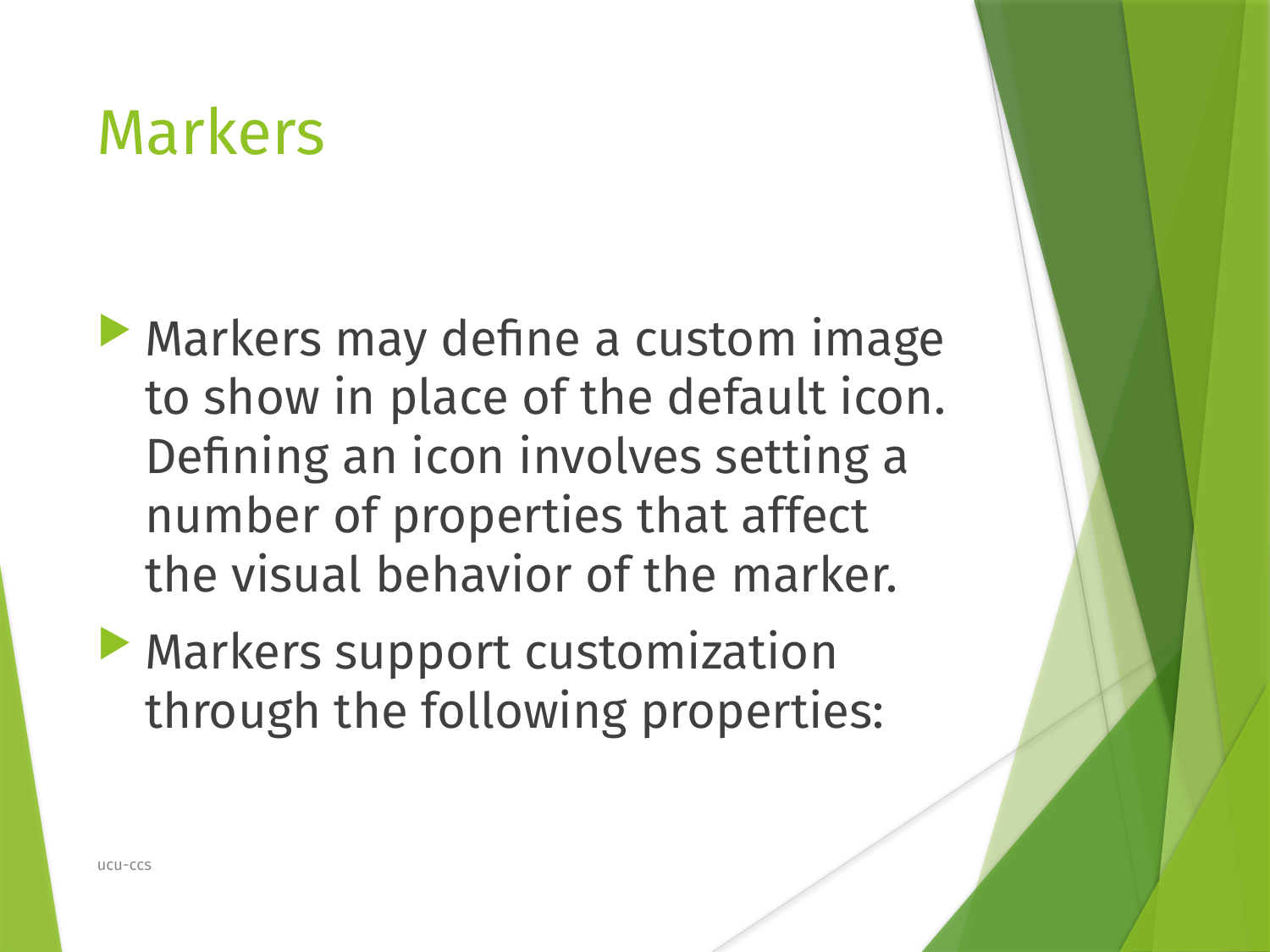

Markers
Markers may define a custom image to show in place of the default icon. Defining an icon involves setting a number of properties that affect the visual behavior of the marker.
Markers support customization through the following properties:
ucu-ccs